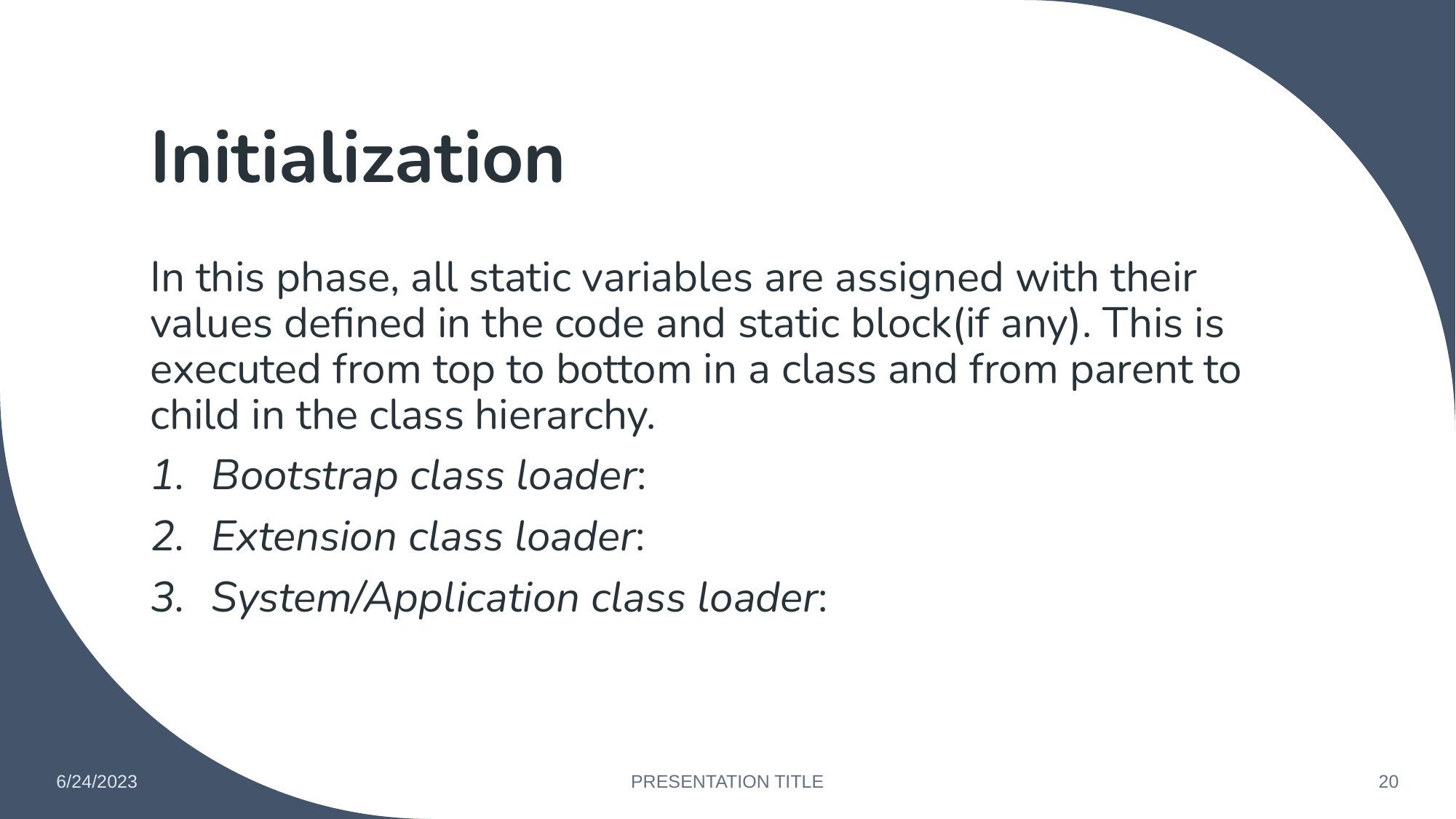

# Initialization
In this phase, all static variables are assigned with their values defined in the code and static block(if any). This is executed from top to bottom in a class and from parent to child in the class hierarchy.
Bootstrap class loader:
Extension class loader:
System/Application class loader:

6/24/2023
PRESENTATION TITLE
20